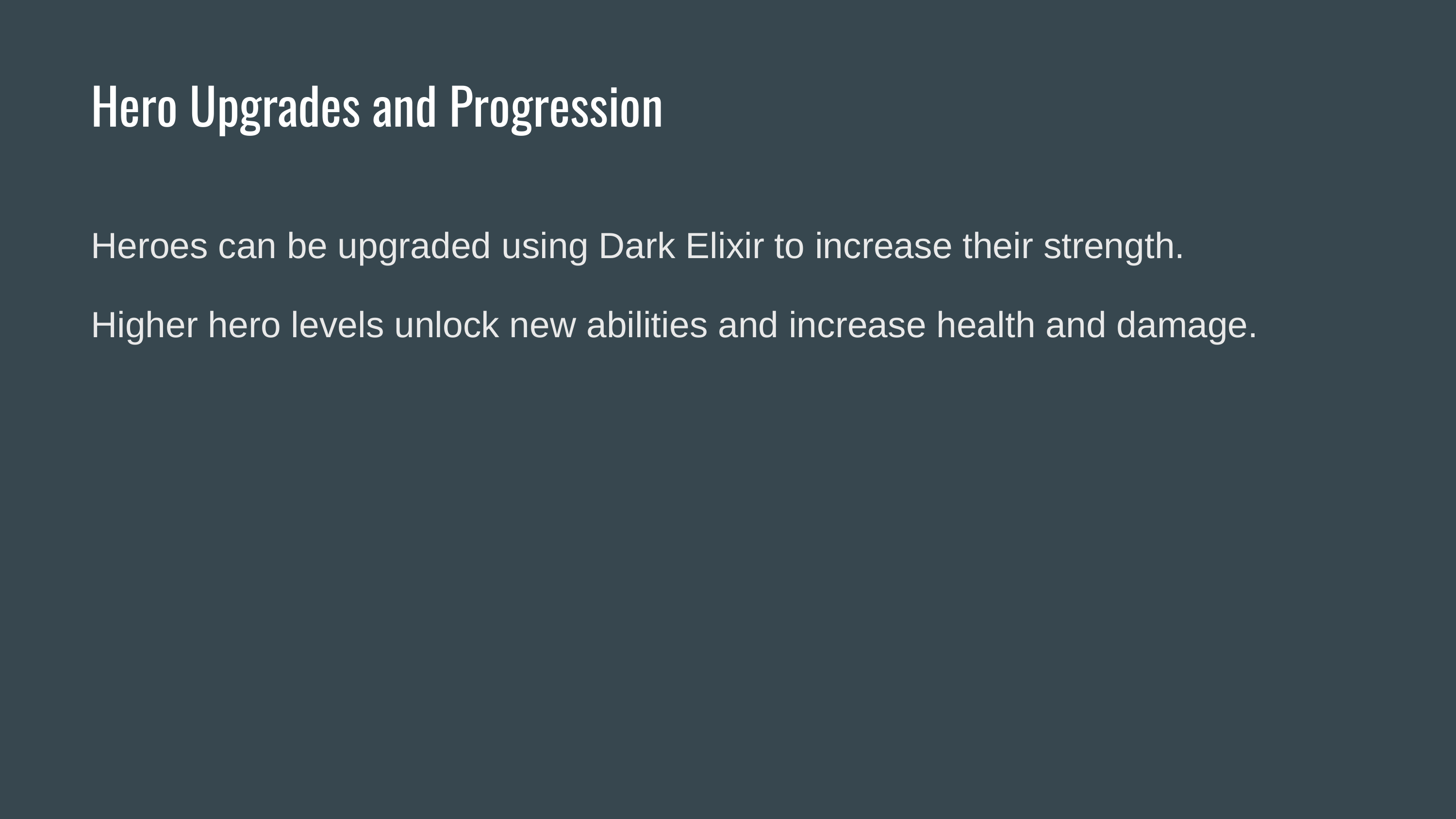

Hero Upgrades and Progression
Heroes can be upgraded using Dark Elixir to increase their strength.
Higher hero levels unlock new abilities and increase health and damage.